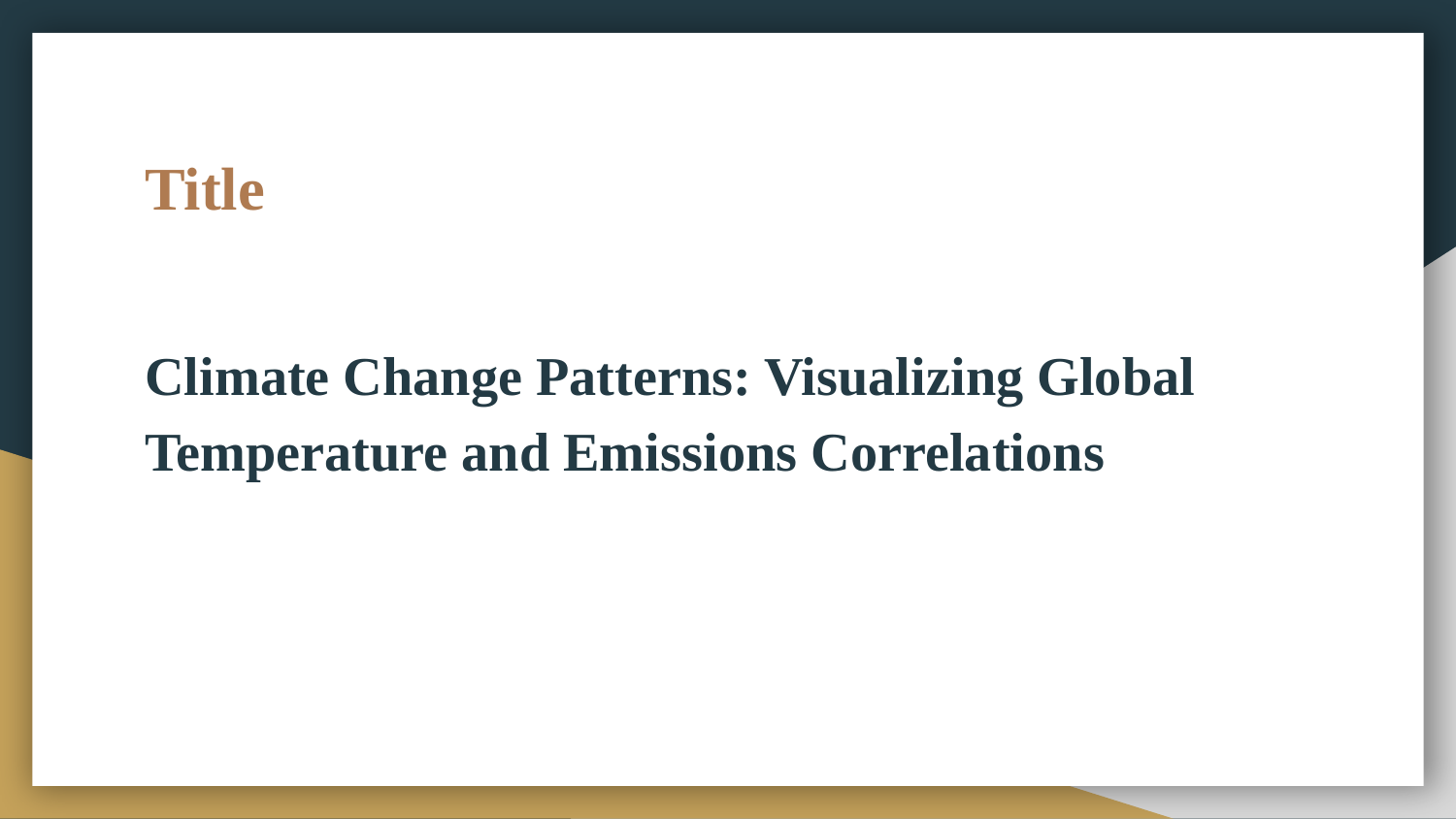

# Title
Climate Change Patterns: Visualizing Global Temperature and Emissions Correlations